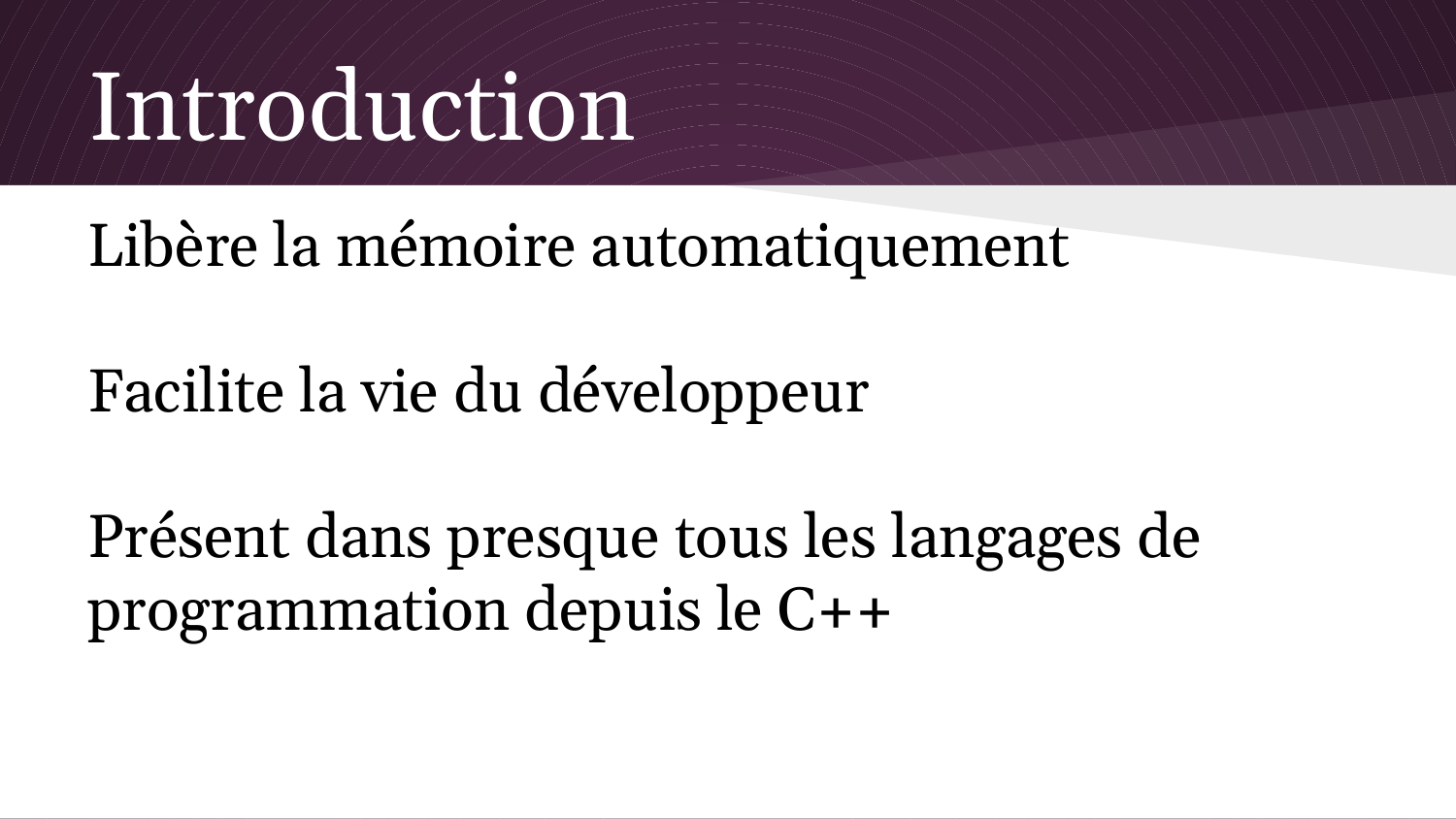

# Introduction
Libère la mémoire automatiquement

Facilite la vie du développeur

Présent dans presque tous les langages de programmation depuis le C++